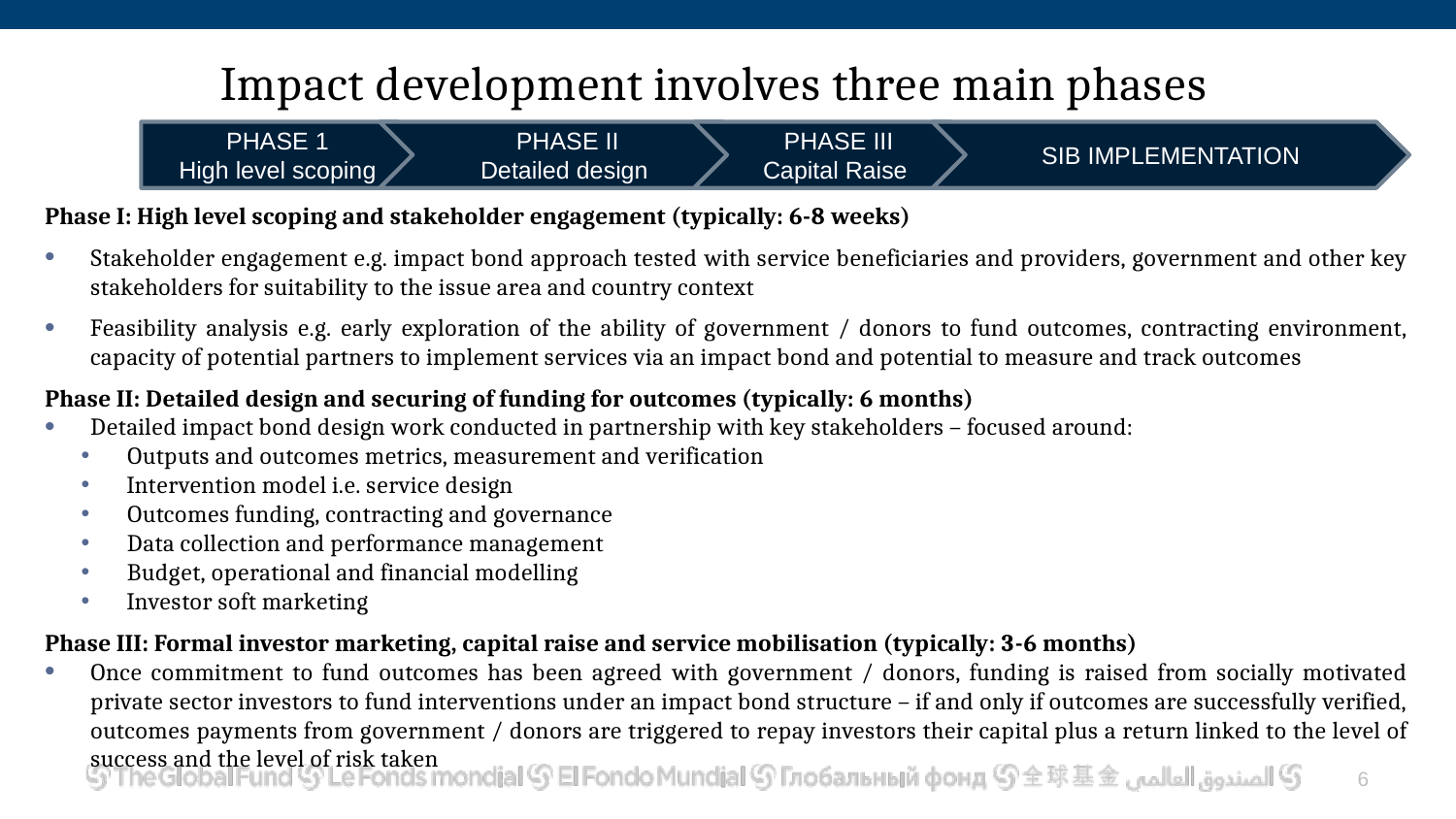

# Impact development involves three main phases
PHASE 1
High level scoping
PHASE II
Detailed design
PHASE III
Capital Raise
SIB IMPLEMENTATION
Phase I: High level scoping and stakeholder engagement (typically: 6-8 weeks)
Stakeholder engagement e.g. impact bond approach tested with service beneficiaries and providers, government and other key stakeholders for suitability to the issue area and country context
Feasibility analysis e.g. early exploration of the ability of government / donors to fund outcomes, contracting environment, capacity of potential partners to implement services via an impact bond and potential to measure and track outcomes
Phase II: Detailed design and securing of funding for outcomes (typically: 6 months)
Detailed impact bond design work conducted in partnership with key stakeholders – focused around:
Outputs and outcomes metrics, measurement and verification
Intervention model i.e. service design
Outcomes funding, contracting and governance
Data collection and performance management
Budget, operational and financial modelling
Investor soft marketing
Phase III: Formal investor marketing, capital raise and service mobilisation (typically: 3-6 months)
Once commitment to fund outcomes has been agreed with government / donors, funding is raised from socially motivated private sector investors to fund interventions under an impact bond structure – if and only if outcomes are successfully verified, outcomes payments from government / donors are triggered to repay investors their capital plus a return linked to the level of success and the level of risk taken
6